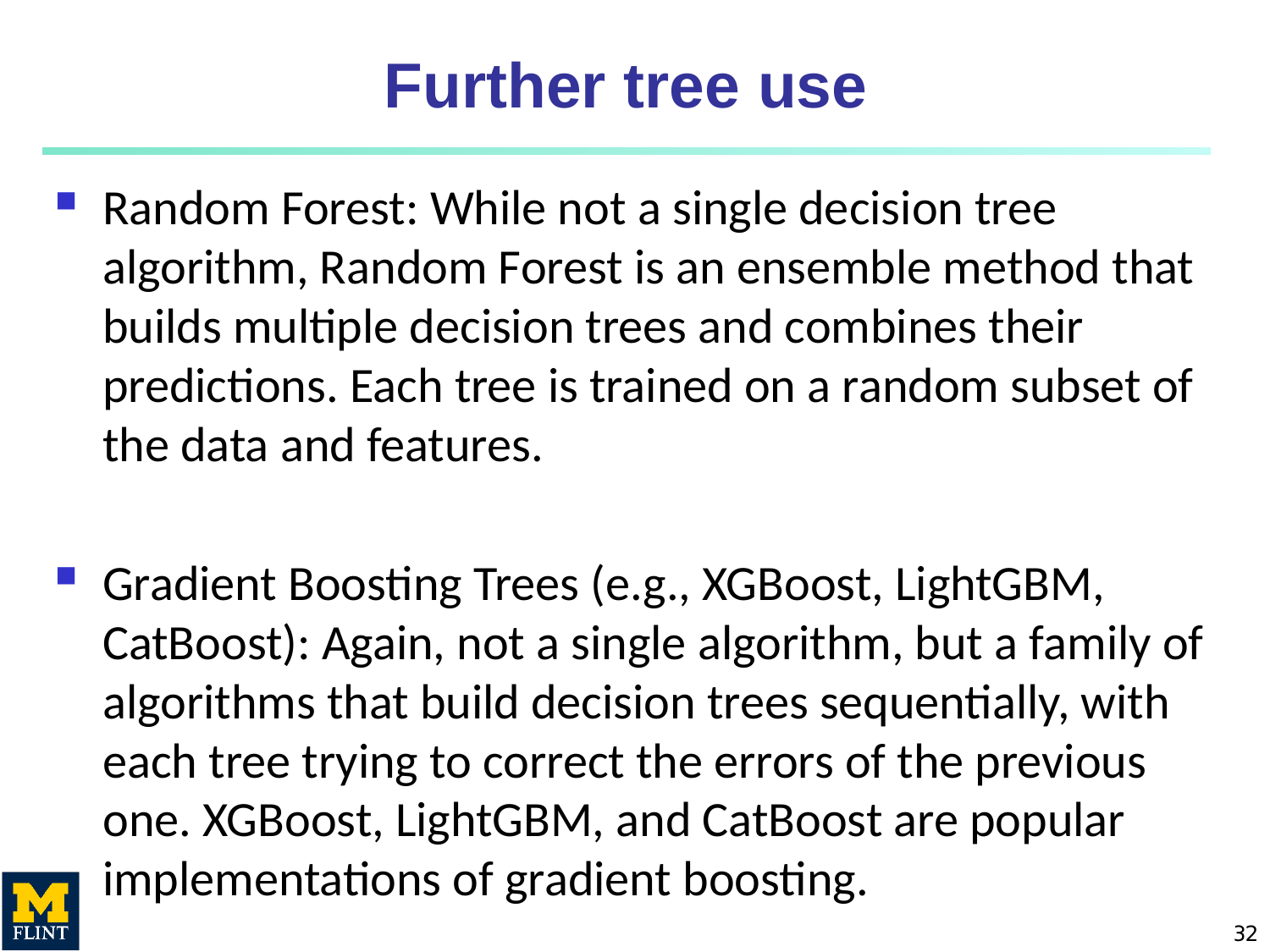

# Further tree use
Random Forest: While not a single decision tree algorithm, Random Forest is an ensemble method that builds multiple decision trees and combines their predictions. Each tree is trained on a random subset of the data and features.

Gradient Boosting Trees (e.g., XGBoost, LightGBM, CatBoost): Again, not a single algorithm, but a family of algorithms that build decision trees sequentially, with each tree trying to correct the errors of the previous one. XGBoost, LightGBM, and CatBoost are popular implementations of gradient boosting.
32